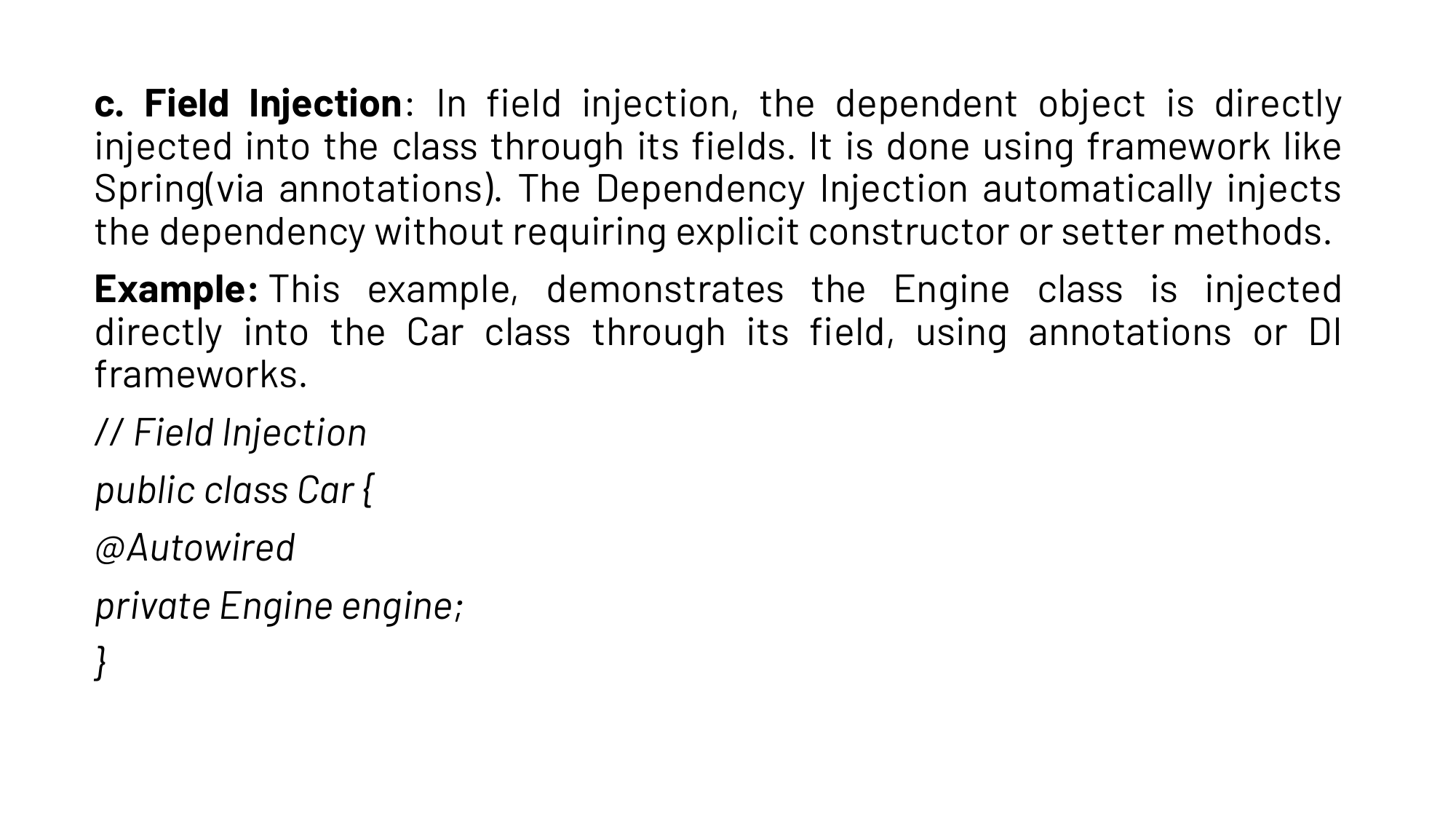

c. Field Injection: In field injection, the dependent object is directly injected into the class through its fields. It is done using framework like Spring(via annotations). The Dependency Injection automatically injects the dependency without requiring explicit constructor or setter methods.
Example: This example, demonstrates the Engine class is injected directly into the Car class through its field, using annotations or DI frameworks.
// Field Injection
public class Car {
@Autowired
private Engine engine;
}